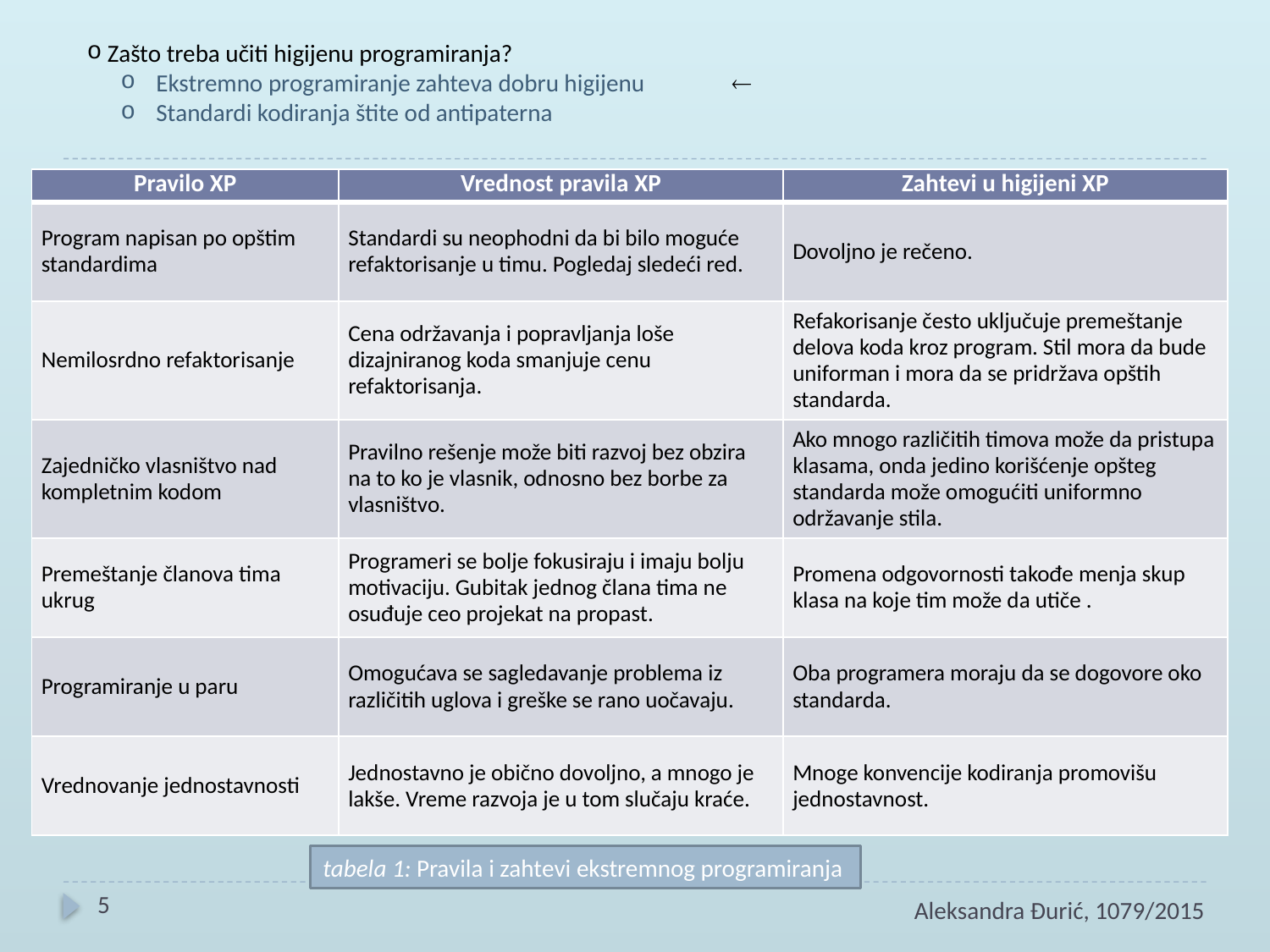

Zašto treba učiti higijenu programiranja?
 Ekstremno programiranje zahteva dobru higijenu
 Standardi kodiranja štite od antipaterna

←

| Pravilo XP | Vrednost pravila XP | Zahtevi u higijeni XP |
| --- | --- | --- |
| Program napisan po opštim standardima | Standardi su neophodni da bi bilo moguće refaktorisanje u timu. Pogledaj sledeći red. | Dovoljno je rečeno. |
| Nemilosrdno refaktorisanje | Cena održavanja i popravljanja loše dizajniranog koda smanjuje cenu refaktorisanja. | Refakorisanje često uključuje premeštanje delova koda kroz program. Stil mora da bude uniforman i mora da se pridržava opštih standarda. |
| Zajedničko vlasništvo nad kompletnim kodom | Pravilno rešenje može biti razvoj bez obzira na to ko je vlasnik, odnosno bez borbe za vlasništvo. | Ako mnogo različitih timova može da pristupa klasama, onda jedino korišćenje opšteg standarda može omogućiti uniformno održavanje stila. |
| Premeštanje članova tima ukrug | Programeri se bolje fokusiraju i imaju bolju motivaciju. Gubitak jednog člana tima ne osuđuje ceo projekat na propast. | Promena odgovornosti takođe menja skup klasa na koje tim može da utiče . |
| Programiranje u paru | Omogućava se sagledavanje problema iz različitih uglova i greške se rano uočavaju. | Oba programera moraju da se dogovore oko standarda. |
| Vrednovanje jednostavnosti | Jednostavno je obično dovoljno, a mnogo je lakše. Vreme razvoja je u tom slučaju kraće. | Mnoge konvencije kodiranja promovišu jednostavnost. |
tabela 1: Pravila i zahtevi ekstremnog programiranja
5
Aleksandra Đurić, 1079/2015